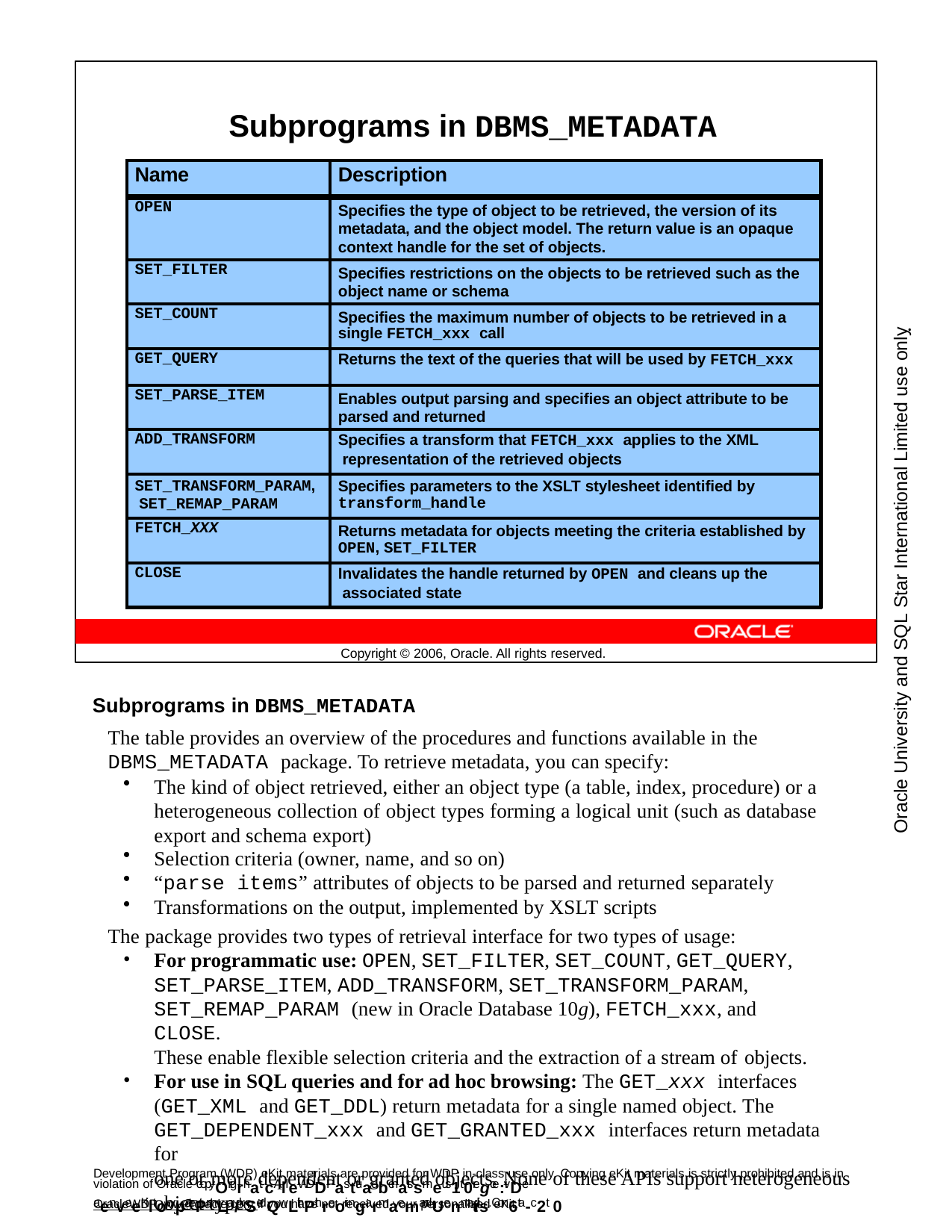

Subprograms in DBMS_METADATA
| Name | Description |
| --- | --- |
| OPEN | Specifies the type of object to be retrieved, the version of its metadata, and the object model. The return value is an opaque context handle for the set of objects. |
| SET\_FILTER | Specifies restrictions on the objects to be retrieved such as the object name or schema |
| SET\_COUNT | Specifies the maximum number of objects to be retrieved in a single FETCH\_xxx call |
| GET\_QUERY | Returns the text of the queries that will be used by FETCH\_xxx |
| SET\_PARSE\_ITEM | Enables output parsing and specifies an object attribute to be parsed and returned |
| ADD\_TRANSFORM | Specifies a transform that FETCH\_xxx applies to the XML representation of the retrieved objects |
| SET\_TRANSFORM\_PARAM, SET\_REMAP\_PARAM | Specifies parameters to the XSLT stylesheet identified by transform\_handle |
| FETCH\_XXX | Returns metadata for objects meeting the criteria established by OPEN, SET\_FILTER |
| CLOSE | Invalidates the handle returned by OPEN and cleans up the associated state |
Oracle University and SQL Star International Limited use onlyฺ
Copyright © 2006, Oracle. All rights reserved.
Subprograms in DBMS_METADATA
The table provides an overview of the procedures and functions available in the
DBMS_METADATA package. To retrieve metadata, you can specify:
The kind of object retrieved, either an object type (a table, index, procedure) or a  heterogeneous collection of object types forming a logical unit (such as database  export and schema export)
Selection criteria (owner, name, and so on)
“parse items” attributes of objects to be parsed and returned separately
Transformations on the output, implemented by XSLT scripts
The package provides two types of retrieval interface for two types of usage:
For programmatic use: OPEN, SET_FILTER, SET_COUNT, GET_QUERY,  SET_PARSE_ITEM, ADD_TRANSFORM, SET_TRANSFORM_PARAM,  SET_REMAP_PARAM (new in Oracle Database 10g), FETCH_xxx, and CLOSE.
These enable flexible selection criteria and the extraction of a stream of objects.
For use in SQL queries and for ad hoc browsing: The GET_xxx interfaces  (GET_XML and GET_DDL) return metadata for a single named object. The  GET_DEPENDENT_xxx and GET_GRANTED_xxx interfaces return metadata for
one or more dependent or granted objects. None of these APIs support heterogeneous  object types.
Development Program (WDP) eKit materials are provided for WDP in-class use only. Copying eKit materials is strictly prohibited and is in
violation of Oracle copyOrigrhat. cAllleWDDPasttuadbenatssmeus1t 0regce:ivDe aenveeKiltowpatePrmLar/kSedQwLithPthreoir ngarmaemandUenmaitils. Con6ta-c2t 0
OracleWDP_ww@oracle.com if you have not received your personalized eKit.